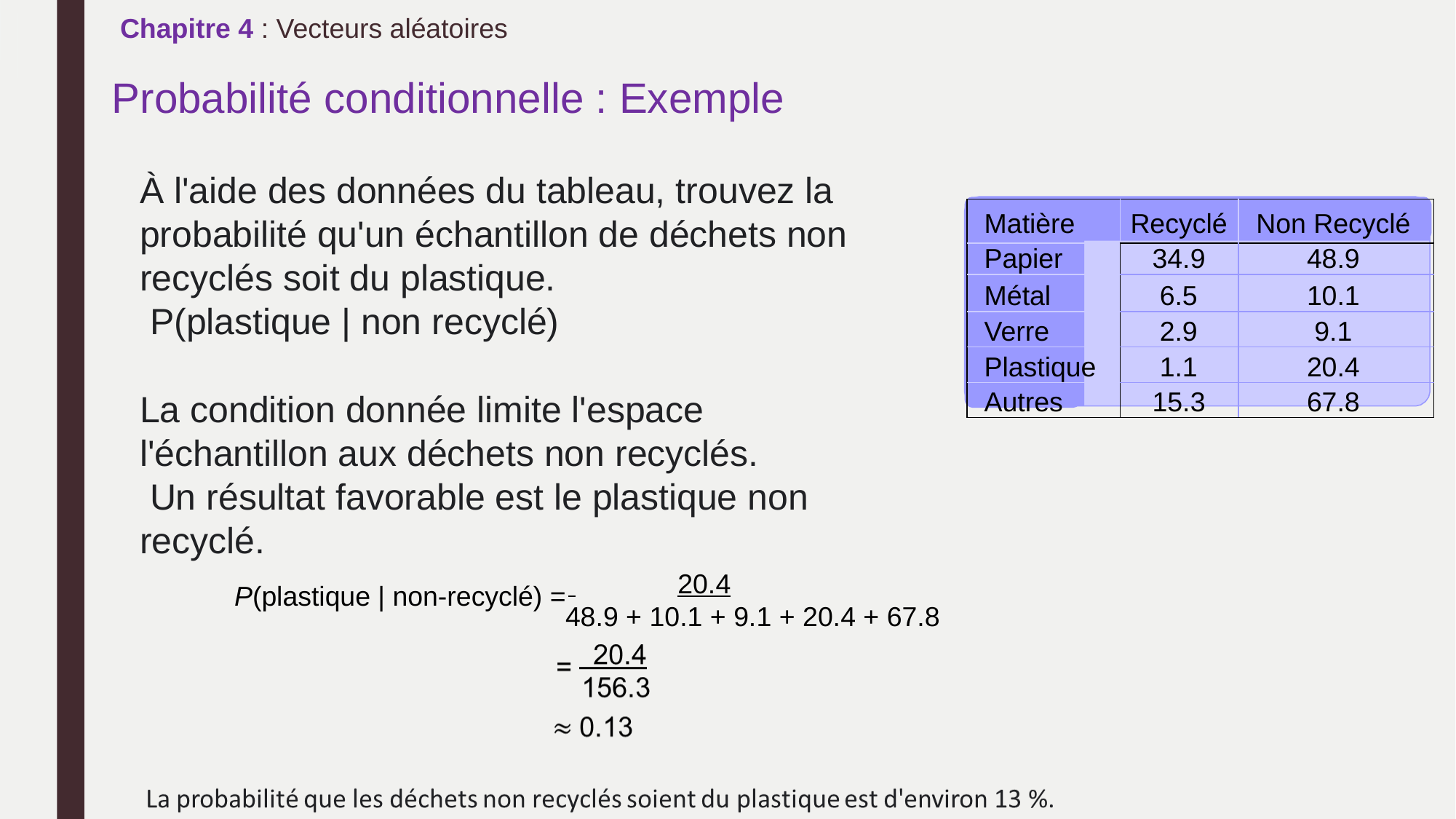

Chapitre 4 : Vecteurs aléatoires

# Probabilité conditionnelle : Exemple
À l'aide des données du tableau, trouvez la probabilité qu'un échantillon de déchets non recyclés soit du plastique.
 P(plastique | non recyclé)

La condition donnée limite l'espace
l'échantillon aux déchets non recyclés.
 Un résultat favorable est le plastique non recyclé.

| Matière | Recyclé | Non Recyclé |
| --- | --- | --- |
| Papier | 34.9 | 48.9 |
| Métal | 6.5 | 10.1 |
| Verre | 2.9 | 9.1 |
| Plastique | 1.1 | 20.4 |
| Autres | 15.3 | 67.8 |
 	20.4
48.9 + 10.1 + 9.1 + 20.4 + 67.8
P(plastique | non-recyclé) =